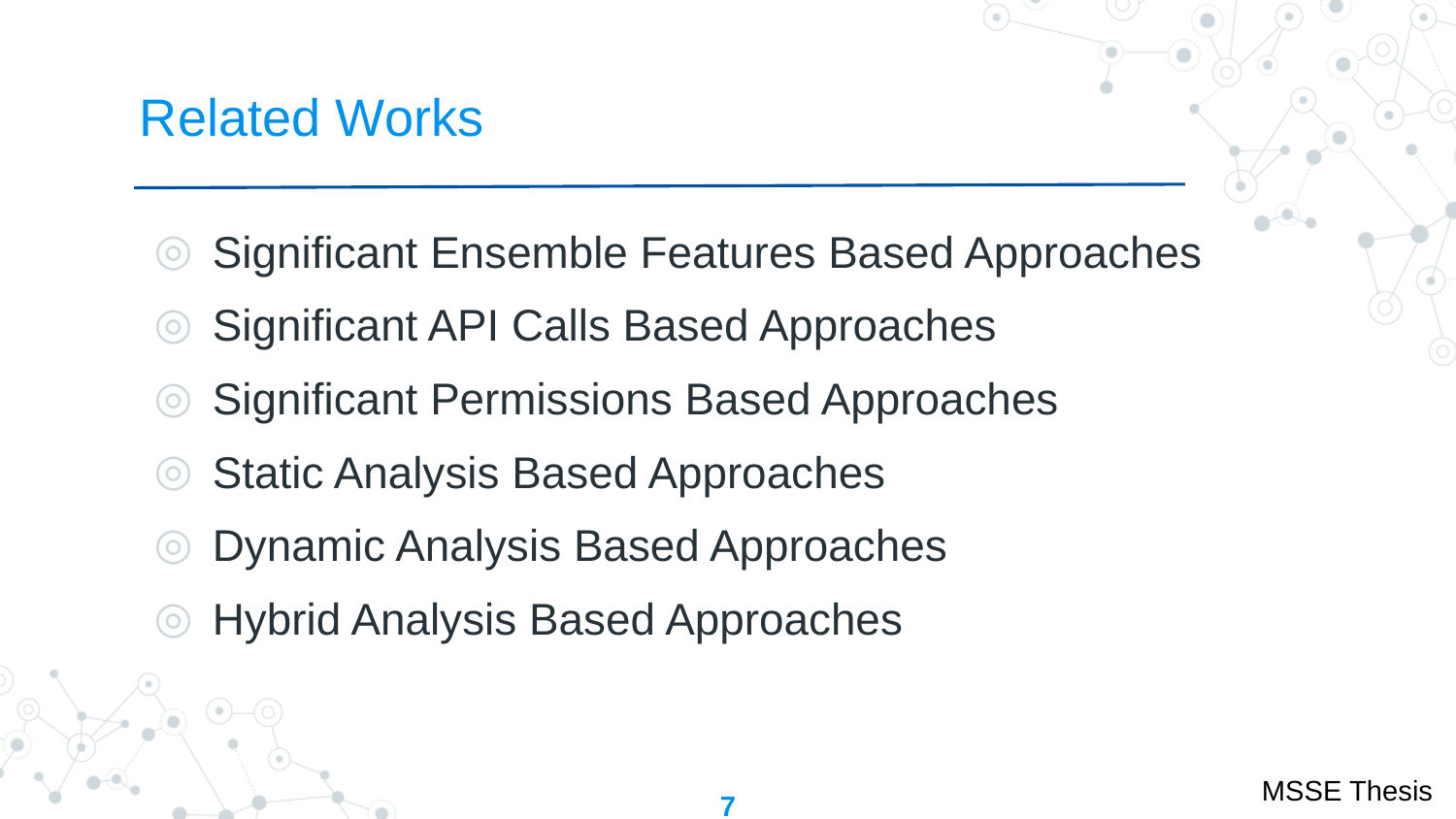

# Related Works
Significant Ensemble Features Based Approaches
Significant API Calls Based Approaches
Significant Permissions Based Approaches
Static Analysis Based Approaches
Dynamic Analysis Based Approaches
Hybrid Analysis Based Approaches
7